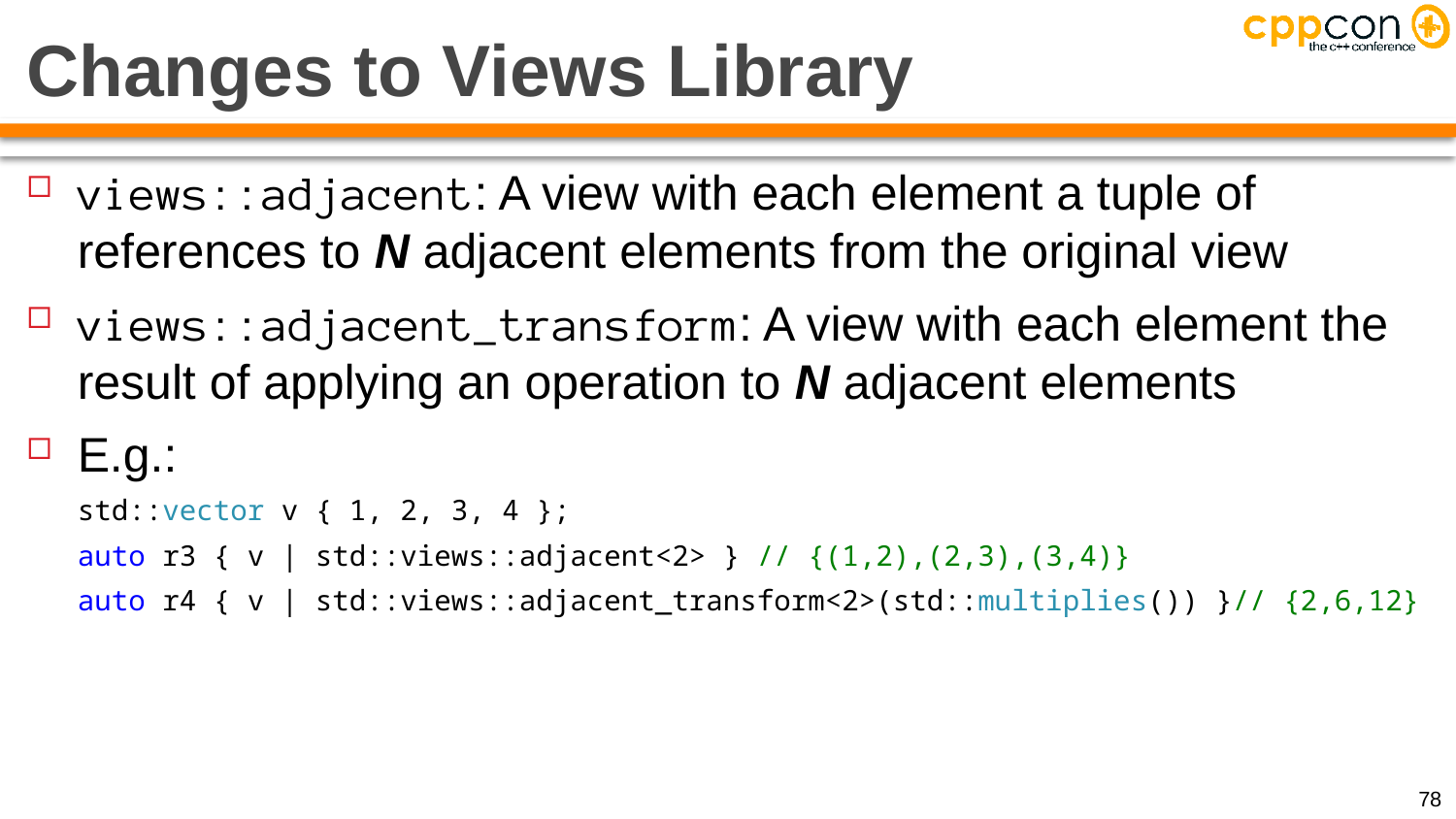

# Changes to Views Library
views::adjacent: A view with each element a tuple of references to N adjacent elements from the original view
views::adjacent_transform: A view with each element the result of applying an operation to N adjacent elements
E.g.:
std::vector v { 1, 2, 3, 4 };
auto r3 { v | std::views::adjacent<2> } // {(1,2),(2,3),(3,4)}
auto r4 { v | std::views::adjacent_transform<2>(std::multiplies()) }// {2,6,12}